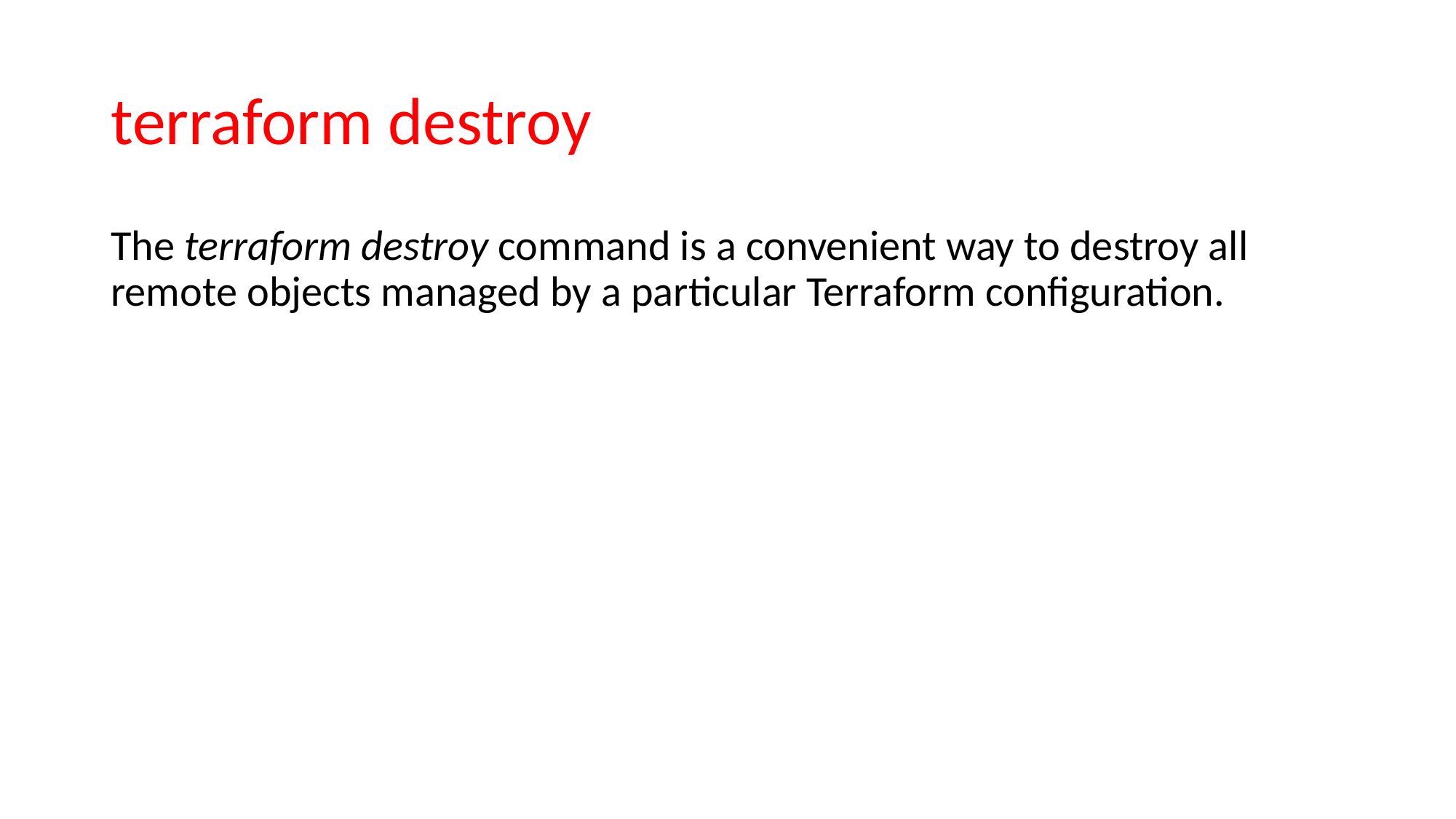

# terraform destroy
The terraform destroy command is a convenient way to destroy all remote objects managed by a particular Terraform configuration.